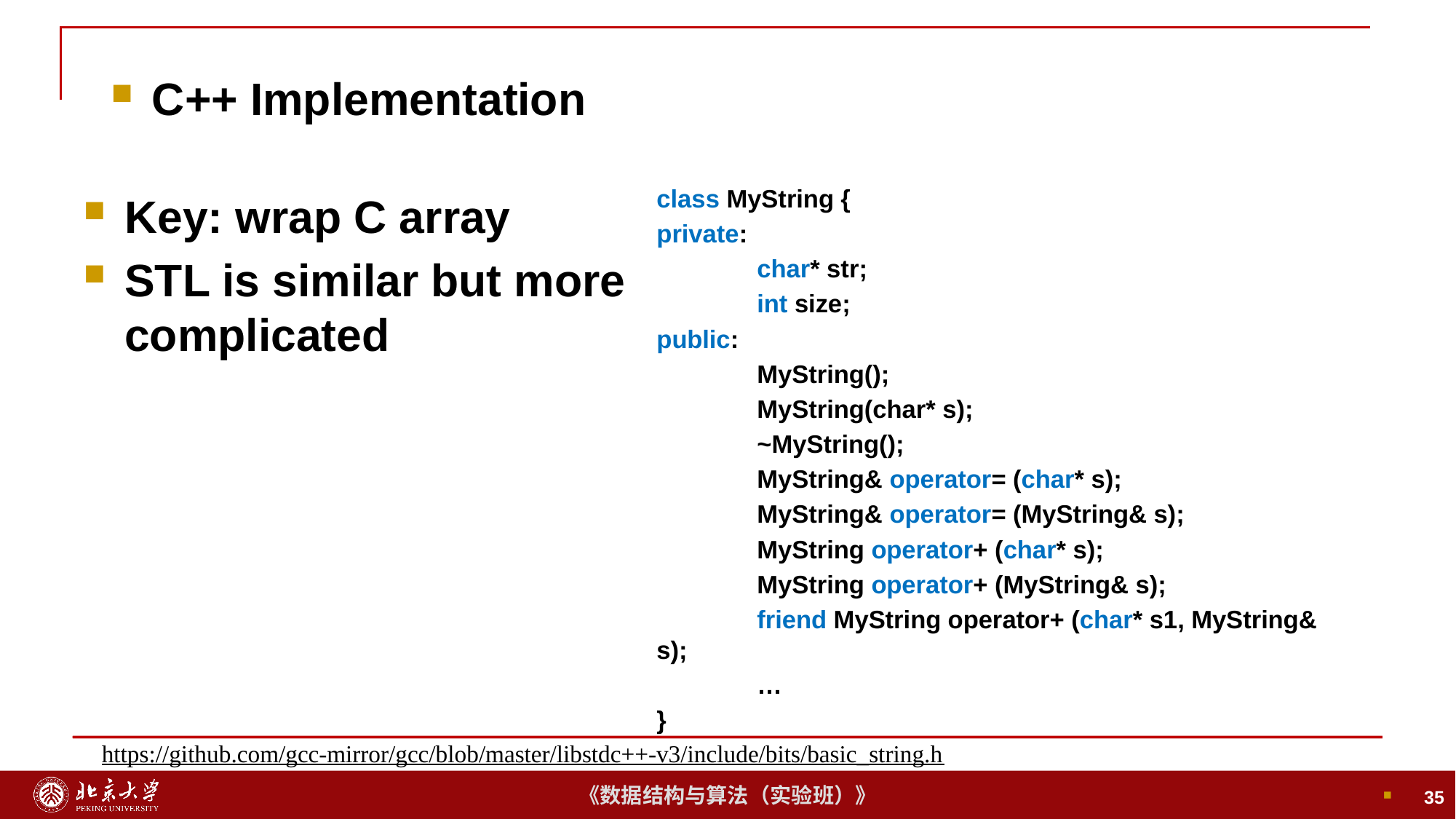

C++ Implementation
35
class MyString {
private:
	char* str;
	int size;
public:
	MyString();
	MyString(char* s);
	~MyString();
	MyString& operator= (char* s);
	MyString& operator= (MyString& s);
	MyString operator+ (char* s);
	MyString operator+ (MyString& s);
	friend MyString operator+ (char* s1, MyString& s);
	…
}
Key: wrap C array
STL is similar but more complicated

https://github.com/gcc-mirror/gcc/blob/master/libstdc++-v3/include/bits/basic_string.h